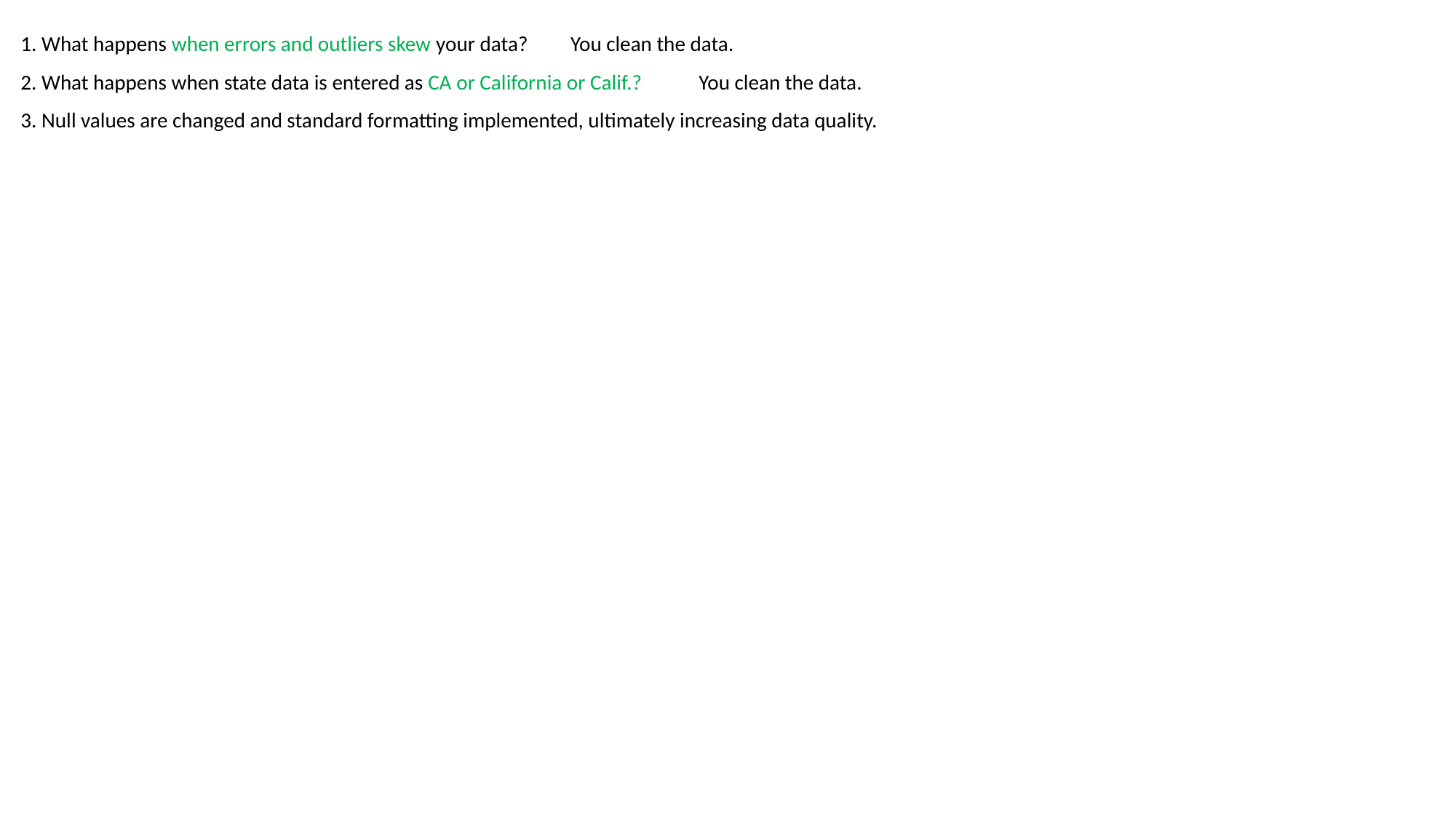

1. What happens when errors and outliers skew your data?         You clean the data.
2. What happens when state data is entered as CA or California or Calif.?            You clean the data.
3. Null values are changed and standard formatting implemented, ultimately increasing data quality.